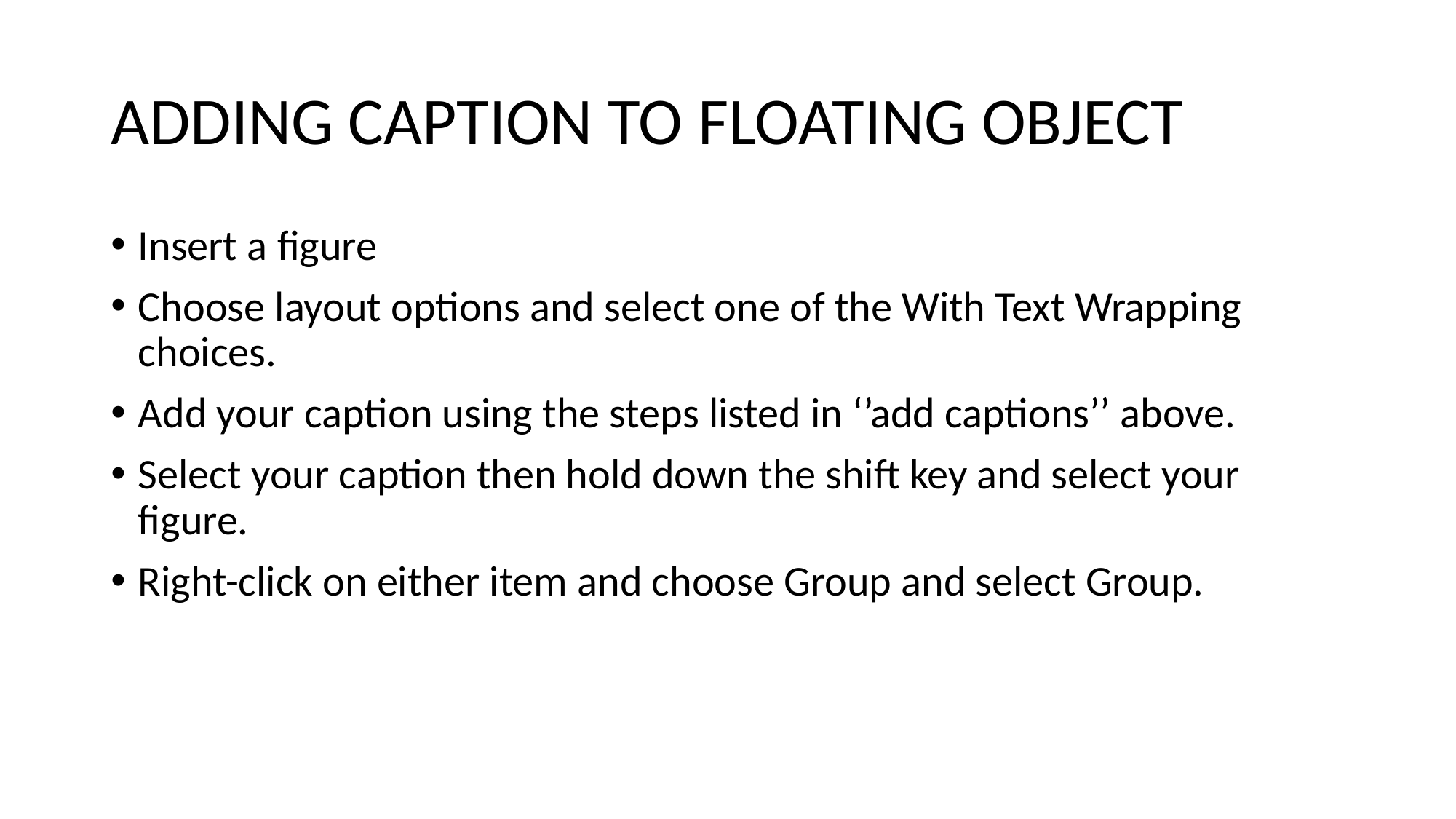

# ADDING CAPTION TO FLOATING OBJECT
Insert a figure
Choose layout options and select one of the With Text Wrapping choices.
Add your caption using the steps listed in ‘’add captions’’ above.
Select your caption then hold down the shift key and select your figure.
Right-click on either item and choose Group and select Group.